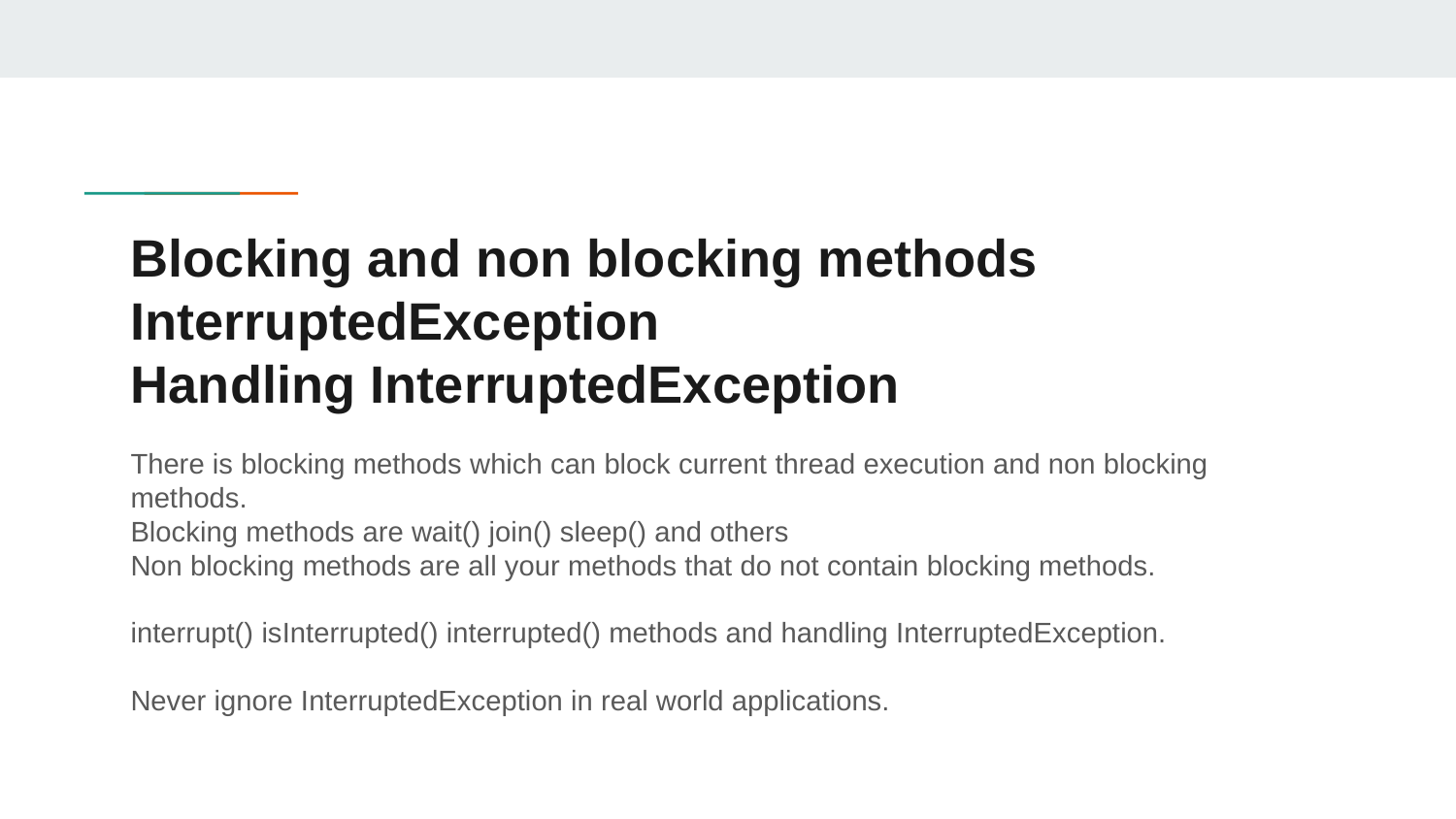

# Blocking and non blocking methods
InterruptedException
Handling InterruptedException
There is blocking methods which can block current thread execution and non blocking methods.
Blocking methods are wait() join() sleep() and others
Non blocking methods are all your methods that do not contain blocking methods.

interrupt() isInterrupted() interrupted() methods and handling InterruptedException.

Never ignore InterruptedException in real world applications.